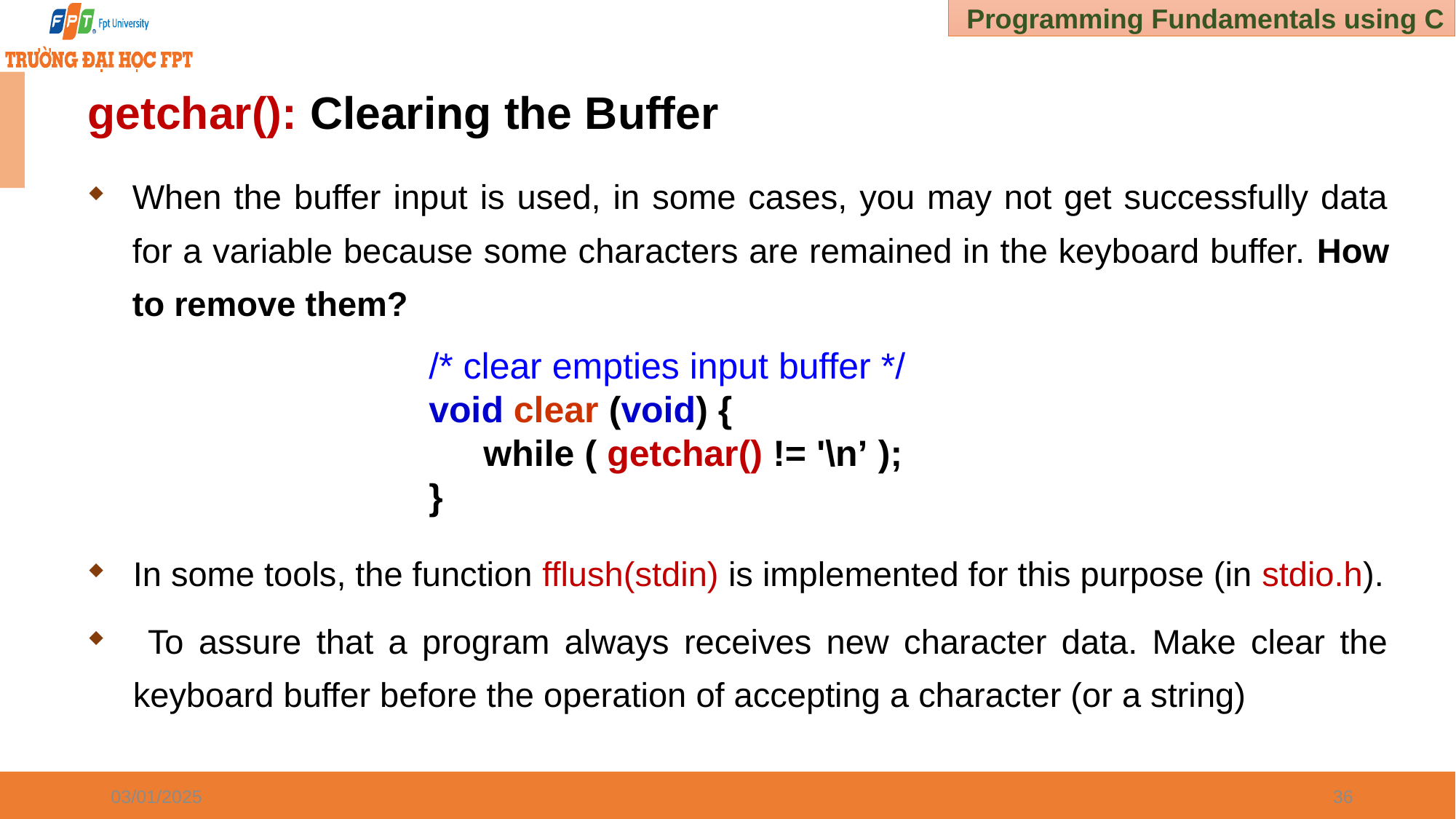

# getchar(): Clearing the Buffer
When the buffer input is used, in some cases, you may not get successfully data for a variable because some characters are remained in the keyboard buffer. How to remove them?

In some tools, the function fflush(stdin) is implemented for this purpose (in stdio.h).
 To assure that a program always receives new character data. Make clear the keyboard buffer before the operation of accepting a character (or a string)

/* clear empties input buffer */
void clear (void) {
while ( getchar() != '\n’ );
}
03/01/2025
36